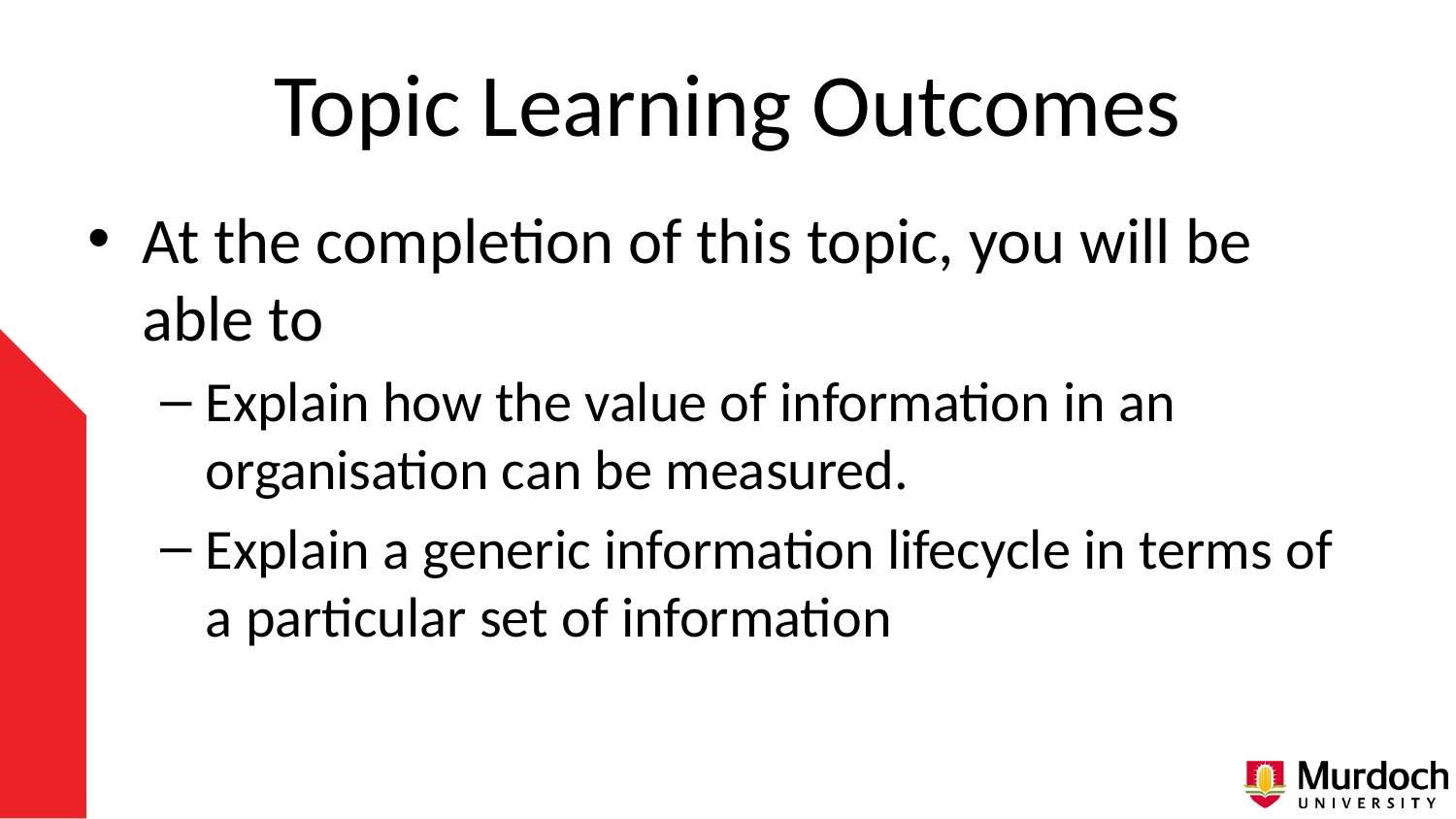

# Topic Learning Outcomes
At the completion of this topic, you will be able to
Explain how the value of information in an organisation can be measured.
Explain a generic information lifecycle in terms of a particular set of information